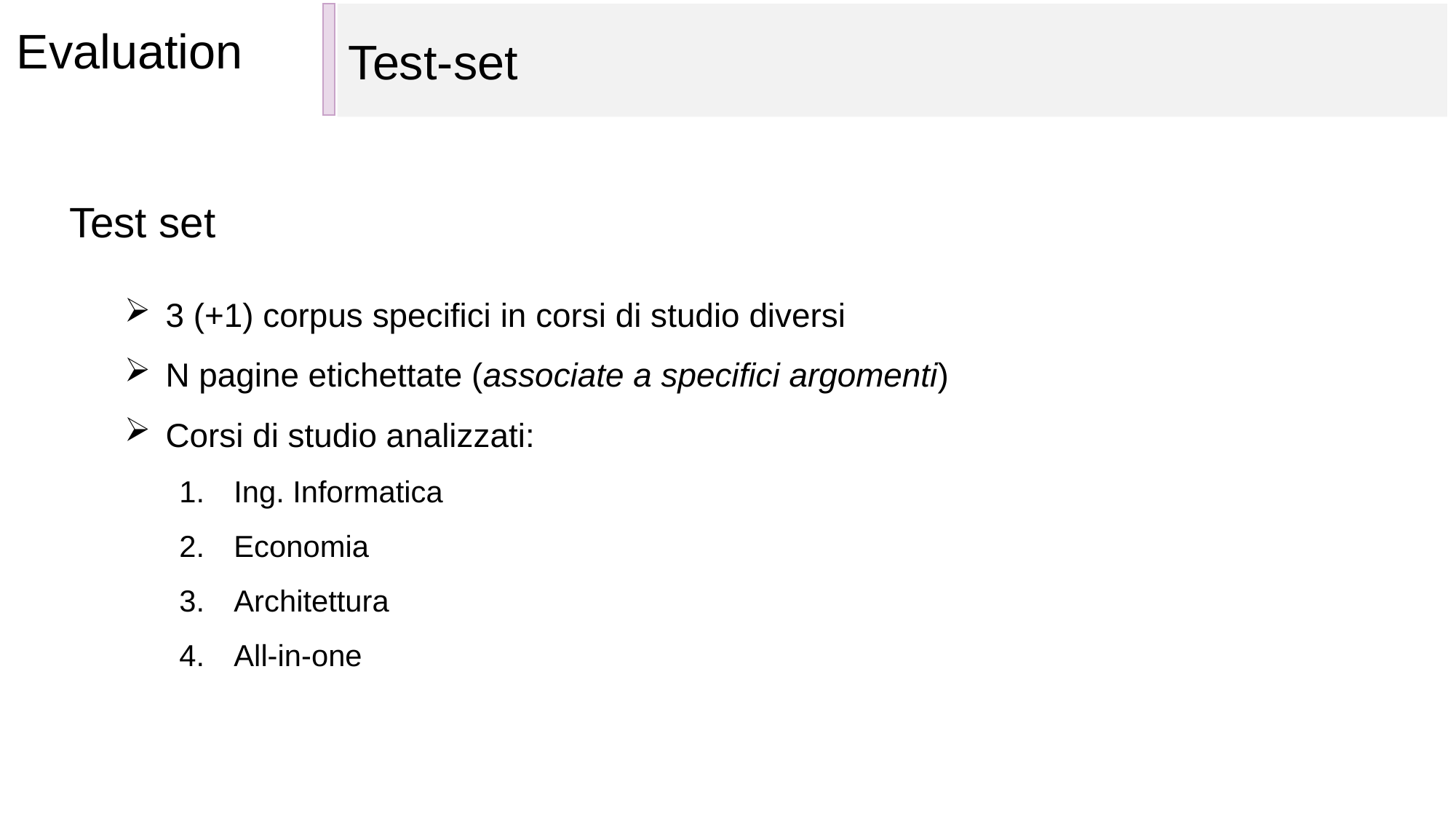

Test-set

Evaluation
Test set
3 (+1) corpus specifici in corsi di studio diversi
N pagine etichettate (associate a specifici argomenti)
Corsi di studio analizzati:
Ing. Informatica
Economia
Architettura
All-in-one